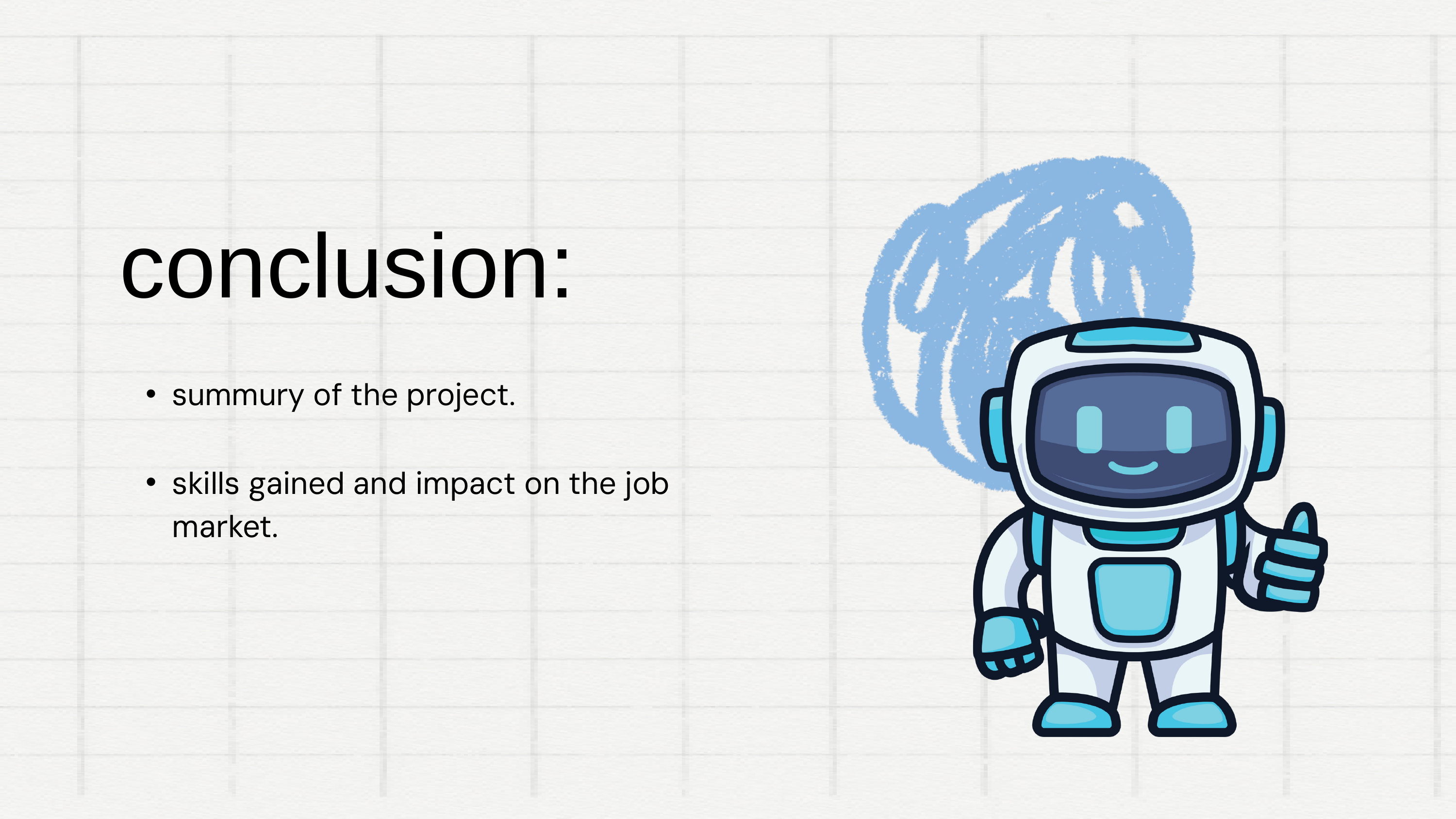

conclusion:

summury of the project.
skills gained and impact on the job market.